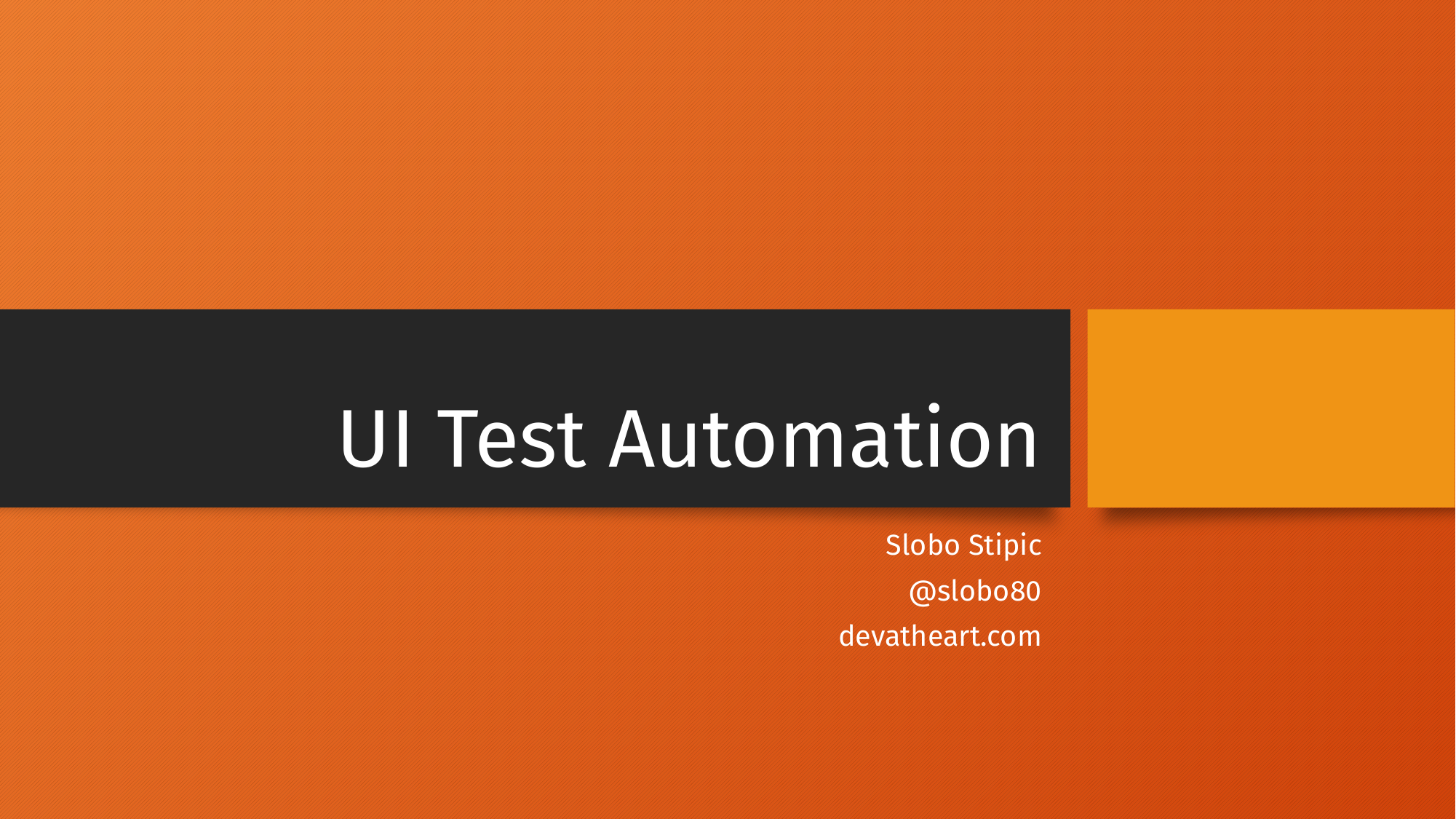

# UI Test Automation
Slobo Stipic
@slobo80
devatheart.com